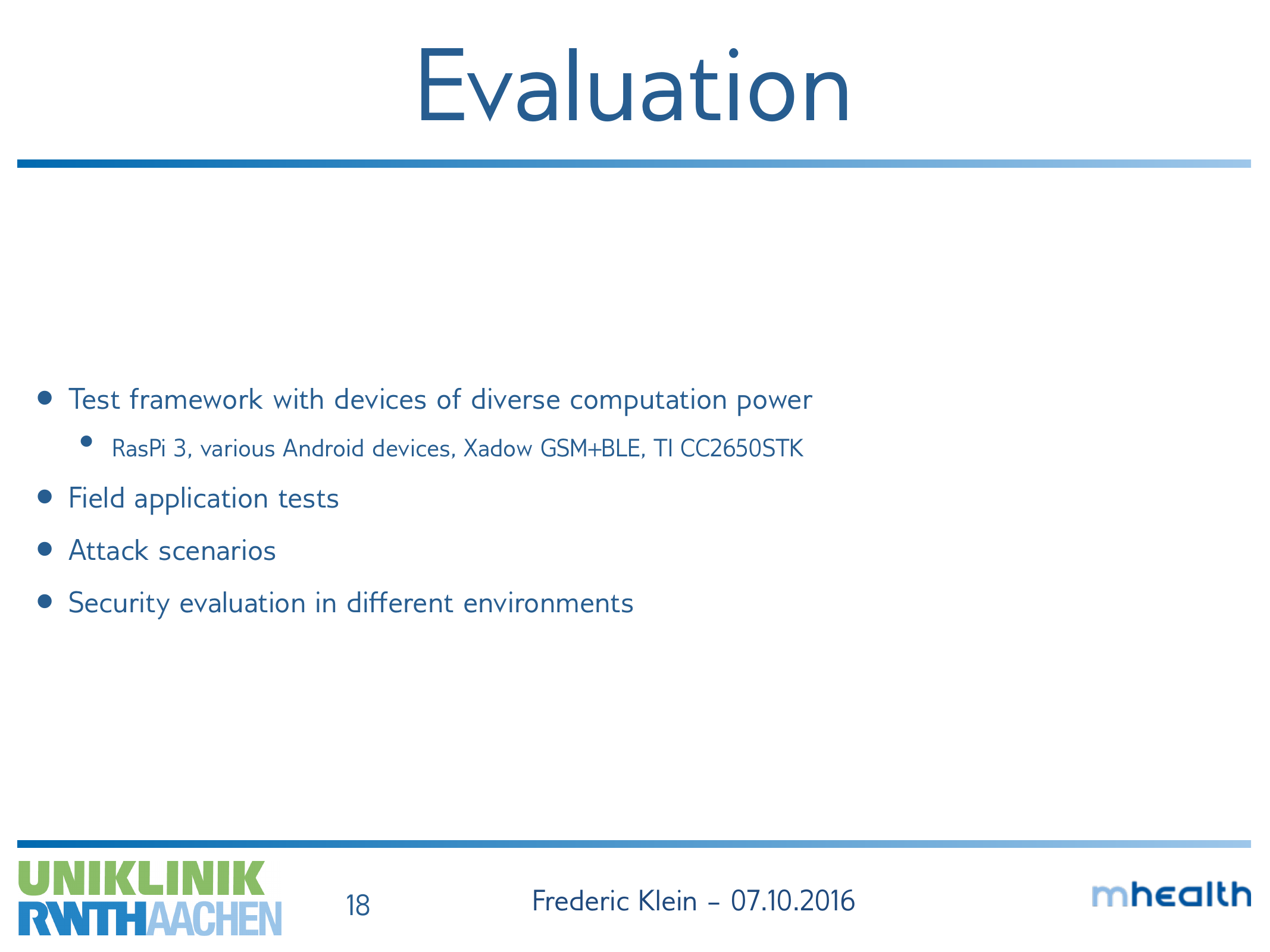

# Evaluation
Test framework with devices of diverse computation power
RasPi 3, various Android devices, Xadow GSM+BLE, TI CC2650STK
Field application tests
Attack scenarios
Security evaluation in different environments
Frederic Klein – 07.10.2016
18